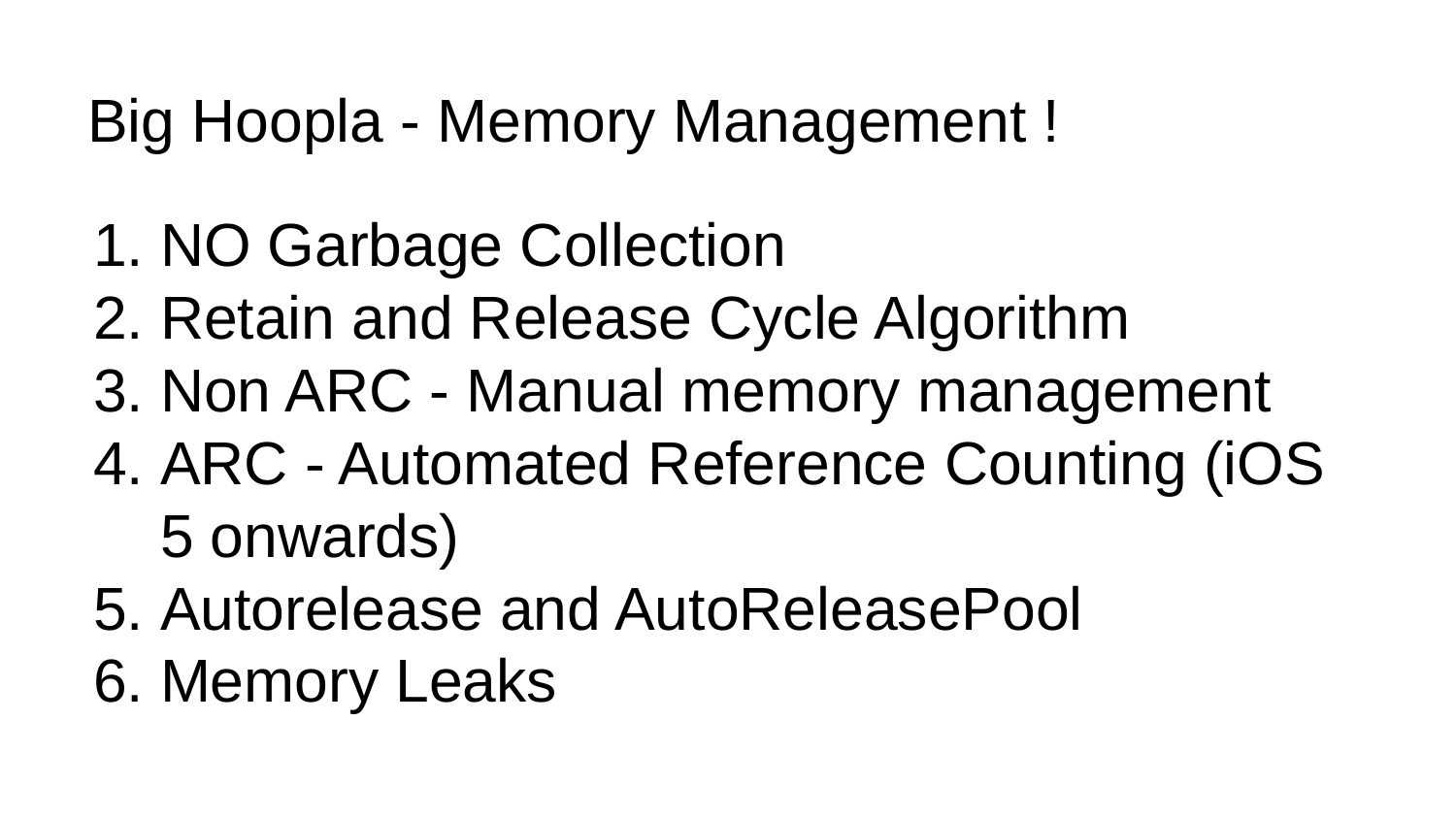

# Big Hoopla - Memory Management !
NO Garbage Collection
Retain and Release Cycle Algorithm
Non ARC - Manual memory management
ARC - Automated Reference Counting (iOS 5 onwards)
Autorelease and AutoReleasePool
Memory Leaks